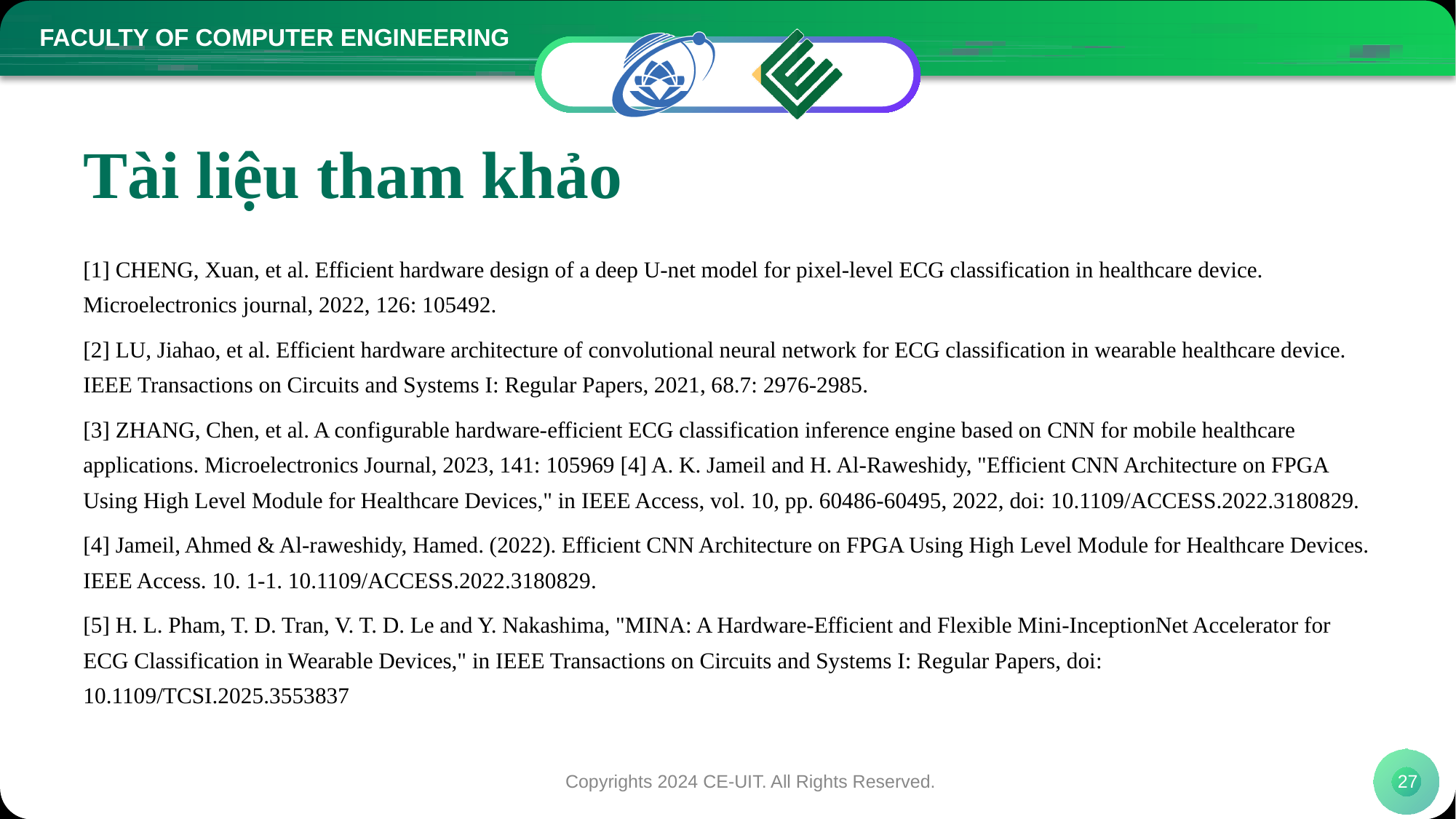

# Tài liệu tham khảo
[1] CHENG, Xuan, et al. Efficient hardware design of a deep U-net model for pixel-level ECG classification in healthcare device. Microelectronics journal, 2022, 126: 105492.
[2] LU, Jiahao, et al. Efficient hardware architecture of convolutional neural network for ECG classification in wearable healthcare device. IEEE Transactions on Circuits and Systems I: Regular Papers, 2021, 68.7: 2976-2985.
[3] ZHANG, Chen, et al. A configurable hardware-efficient ECG classification inference engine based on CNN for mobile healthcare applications. Microelectronics Journal, 2023, 141: 105969 [4] A. K. Jameil and H. Al-Raweshidy, "Efficient CNN Architecture on FPGA Using High Level Module for Healthcare Devices," in IEEE Access, vol. 10, pp. 60486-60495, 2022, doi: 10.1109/ACCESS.2022.3180829.
[4] Jameil, Ahmed & Al-raweshidy, Hamed. (2022). Efficient CNN Architecture on FPGA Using High Level Module for Healthcare Devices. IEEE Access. 10. 1-1. 10.1109/ACCESS.2022.3180829.
[5] H. L. Pham, T. D. Tran, V. T. D. Le and Y. Nakashima, "MINA: A Hardware-Efficient and Flexible Mini-InceptionNet Accelerator for ECG Classification in Wearable Devices," in IEEE Transactions on Circuits and Systems I: Regular Papers, doi: 10.1109/TCSI.2025.3553837

Copyrights 2024 CE-UIT. All Rights Reserved.
27